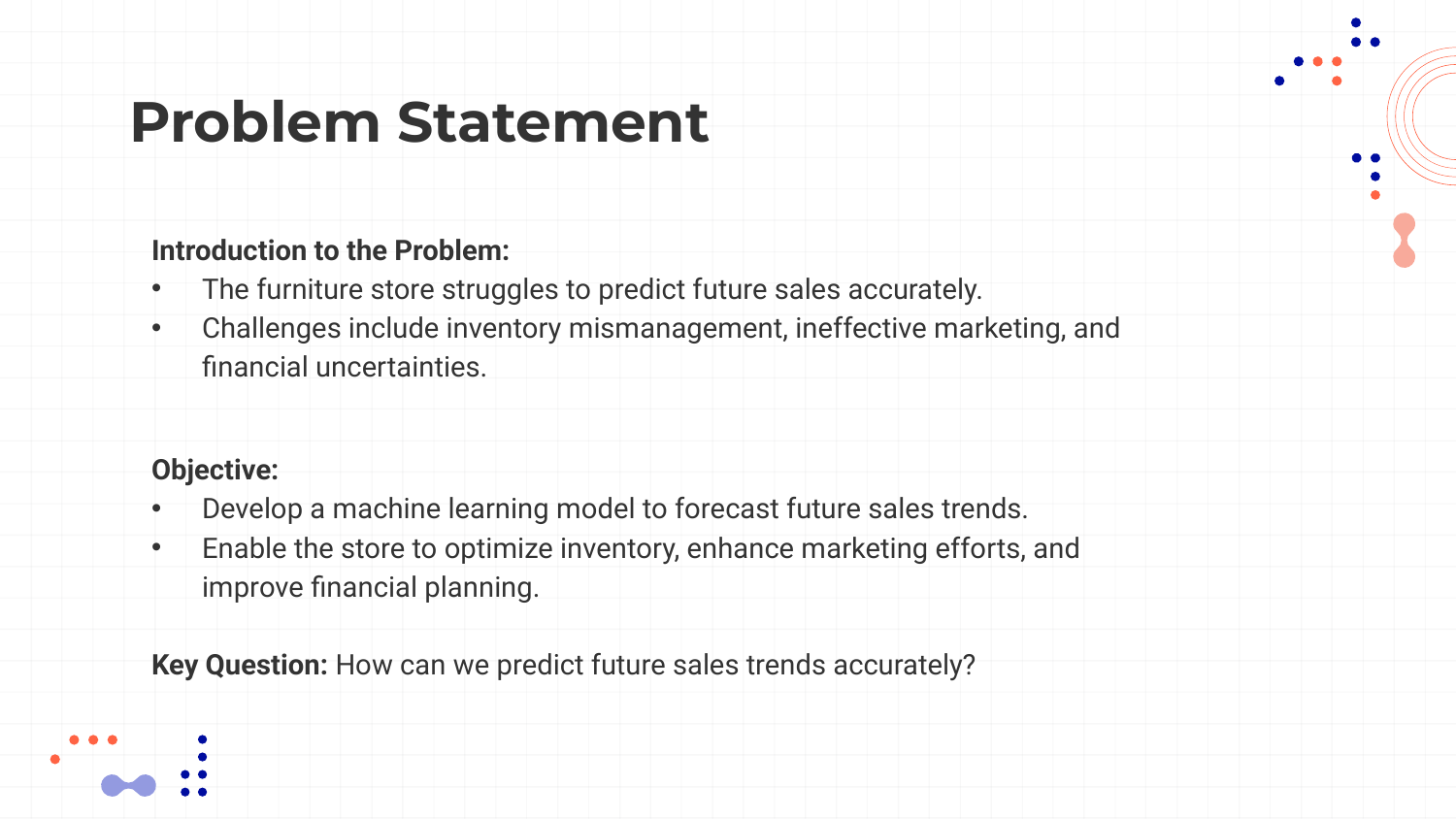

# Problem Statement
Introduction to the Problem:
The furniture store struggles to predict future sales accurately.
Challenges include inventory mismanagement, ineffective marketing, and financial uncertainties.

Objective:
Develop a machine learning model to forecast future sales trends.
Enable the store to optimize inventory, enhance marketing efforts, and improve financial planning.

Key Question: How can we predict future sales trends accurately?